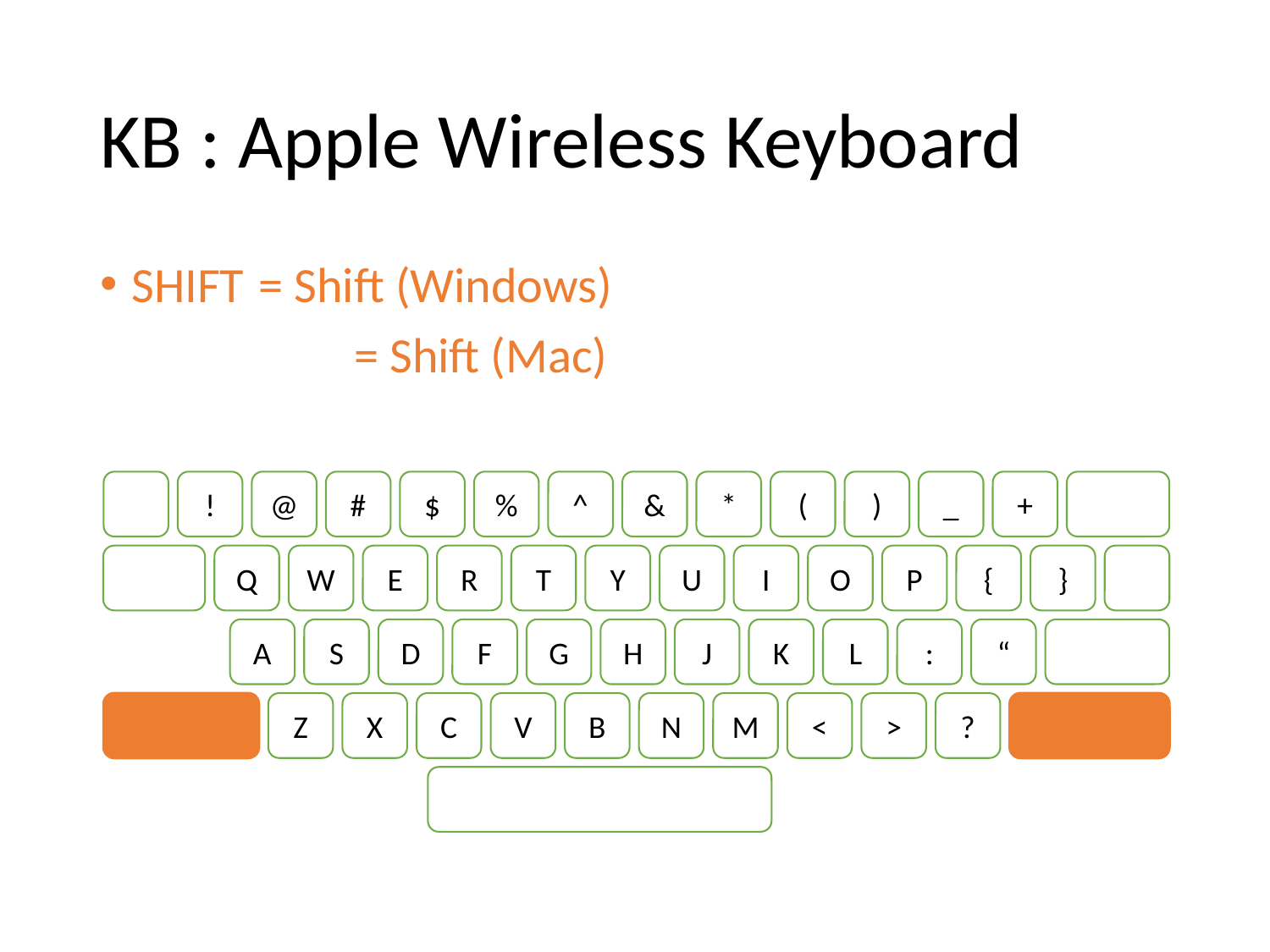

# KB : Apple Wireless Keyboard
SHIFT	= Shift (Windows)
		= Shift (Mac)

!
@
#
$
%
^
&
*
(
)
_
+

Q
W
E
R
T
Y
U
I
O
P
{
}

A
S
D
F
G
H
J
K
L
:
“

Z
X
C
V
B
N
M
<
>
?